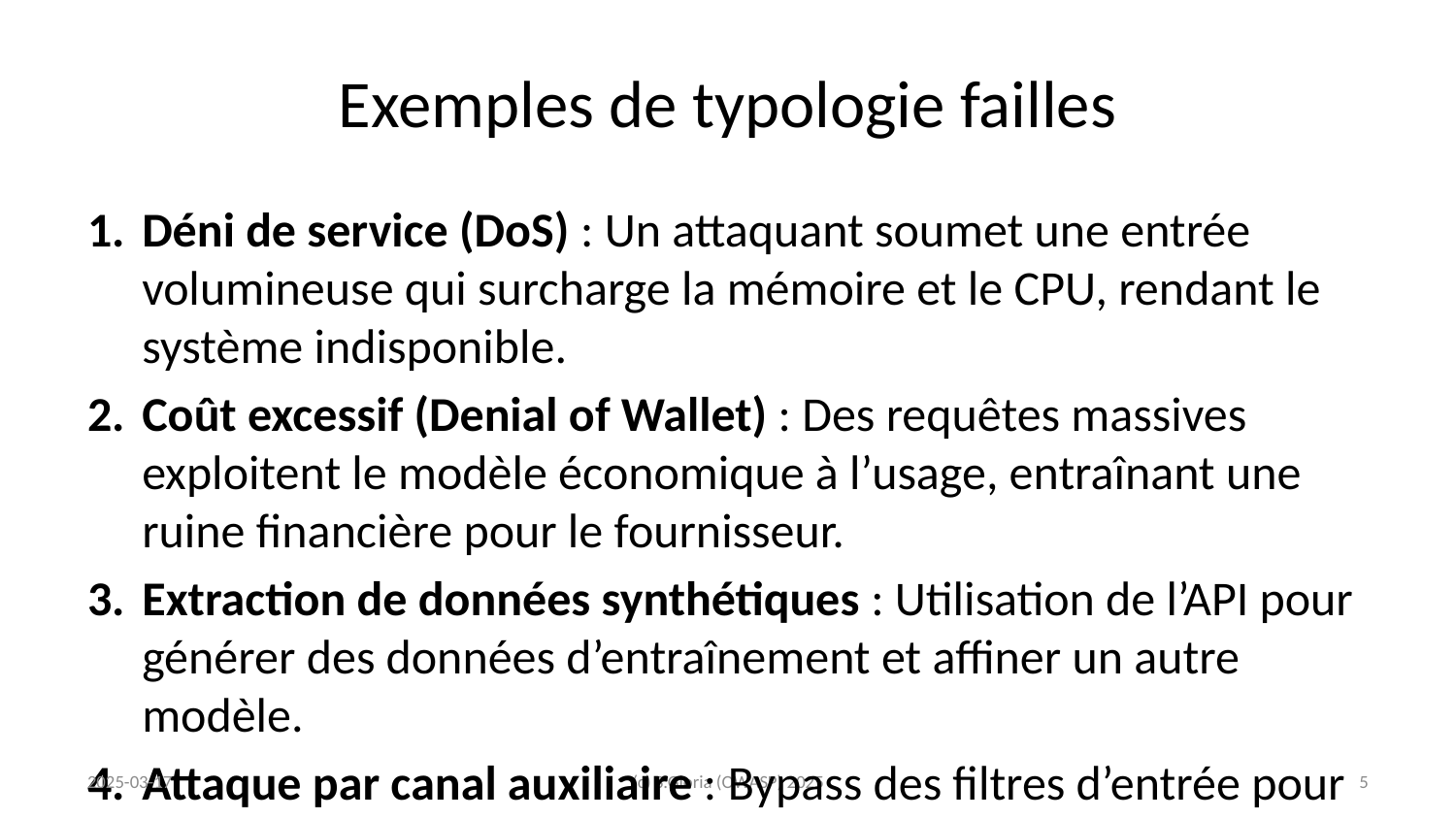

# Exemples de typologie failles
Déni de service (DoS) : Un attaquant soumet une entrée volumineuse qui surcharge la mémoire et le CPU, rendant le système indisponible.
Coût excessif (Denial of Wallet) : Des requêtes massives exploitent le modèle économique à l’usage, entraînant une ruine financière pour le fournisseur.
Extraction de données synthétiques : Utilisation de l’API pour générer des données d’entraînement et affiner un autre modèle.
Attaque par canal auxiliaire : Bypass des filtres d’entrée pour récupérer des informations critiques sur le modèle.
2025-03-17
(c) S.Gioria (OWASP) 2025
5